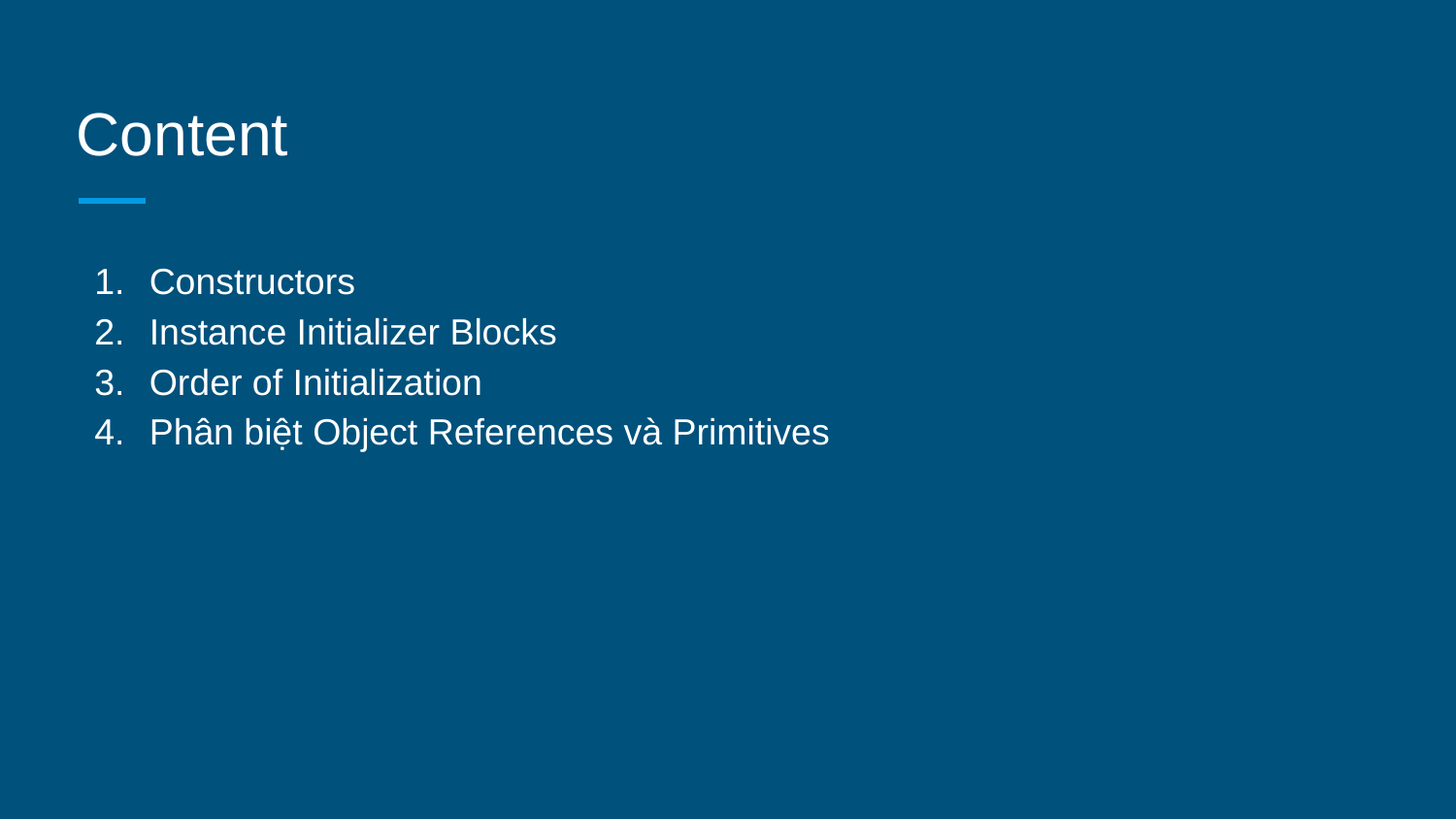

# Content
Constructors
Instance Initializer Blocks
Order of Initialization
Phân biệt Object References và Primitives